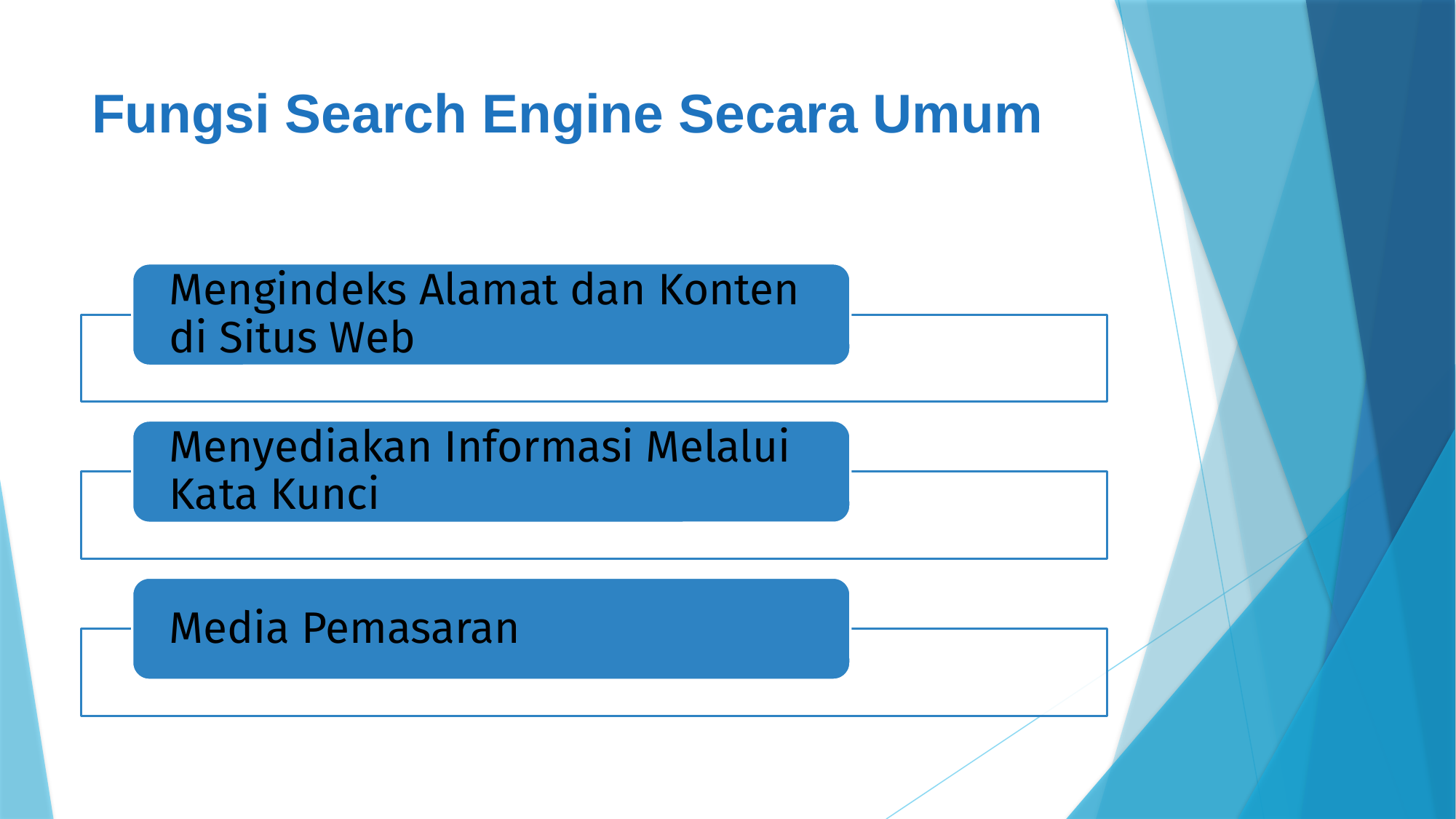

# Fungsi Search Engine Secara Umum
Mengindeks Alamat dan Konten di Situs Web
Menyediakan Informasi Melalui Kata Kunci
Media Pemasaran